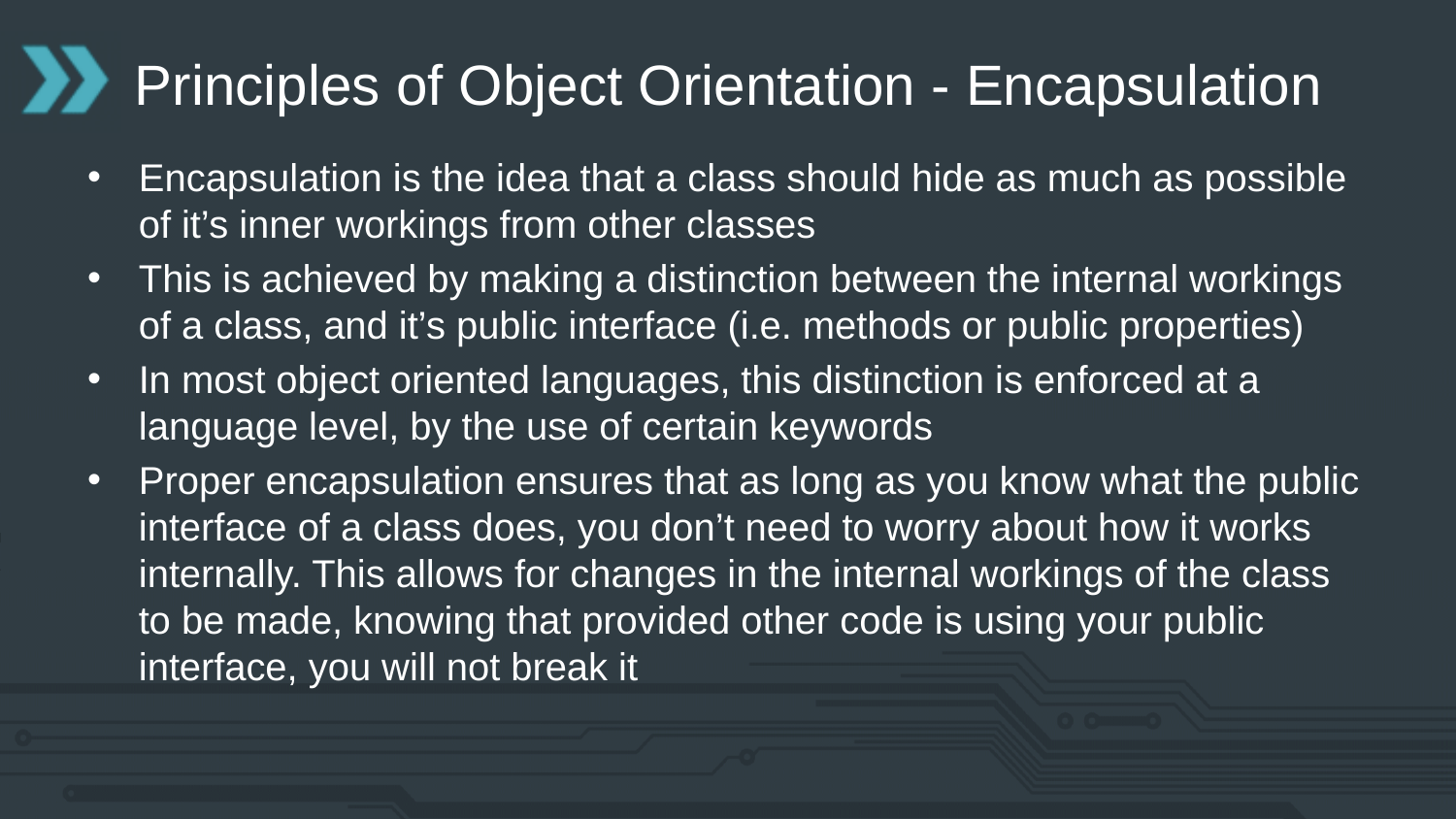

# Principles of Object Orientation - Encapsulation
Encapsulation is the idea that a class should hide as much as possible of it’s inner workings from other classes
This is achieved by making a distinction between the internal workings of a class, and it’s public interface (i.e. methods or public properties)
In most object oriented languages, this distinction is enforced at a language level, by the use of certain keywords
Proper encapsulation ensures that as long as you know what the public interface of a class does, you don’t need to worry about how it works internally. This allows for changes in the internal workings of the class to be made, knowing that provided other code is using your public interface, you will not break it